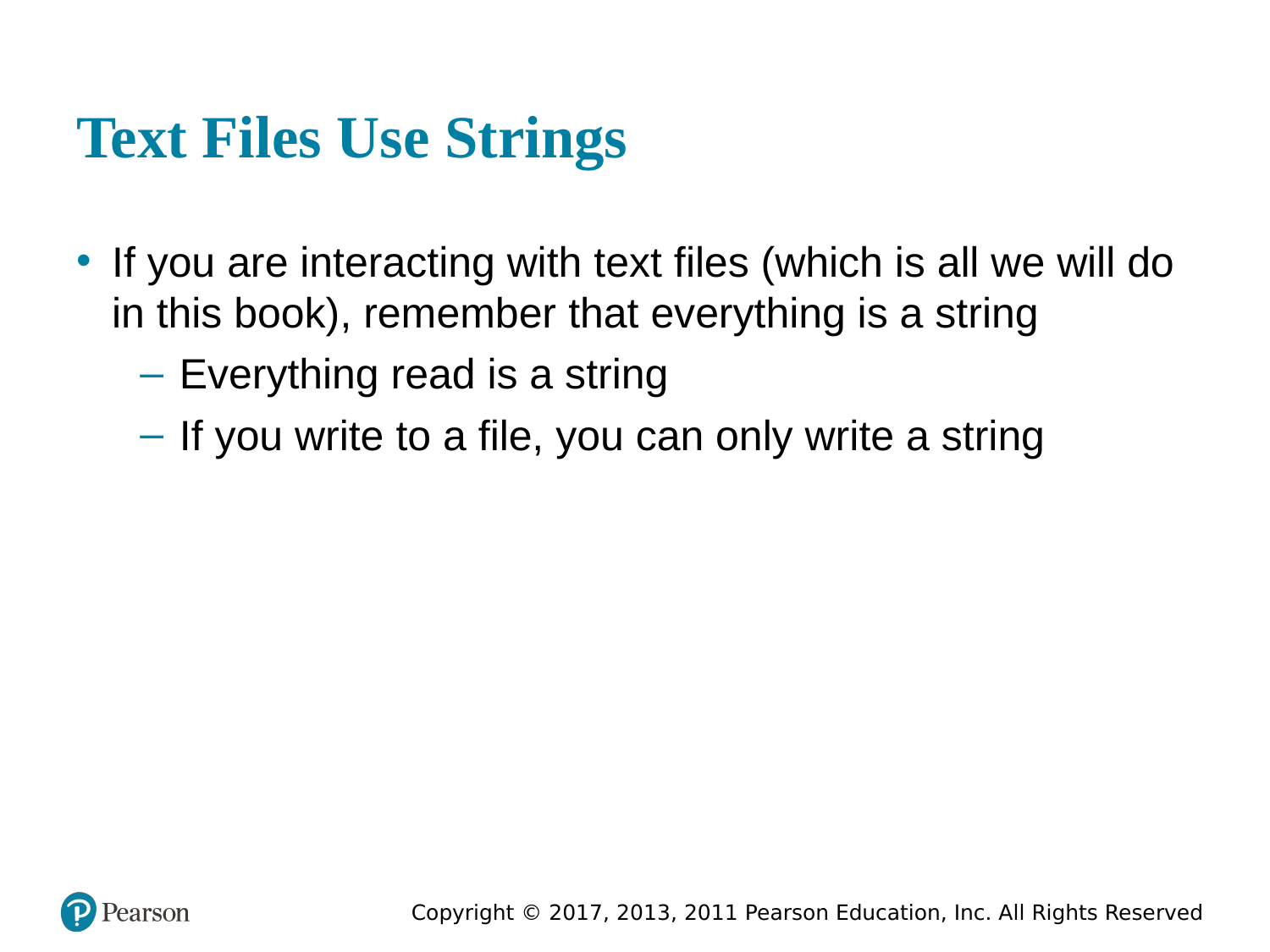

# Text Files Use Strings
If you are interacting with text files (which is all we will do in this book), remember that everything is a string
Everything read is a string
If you write to a file, you can only write a string